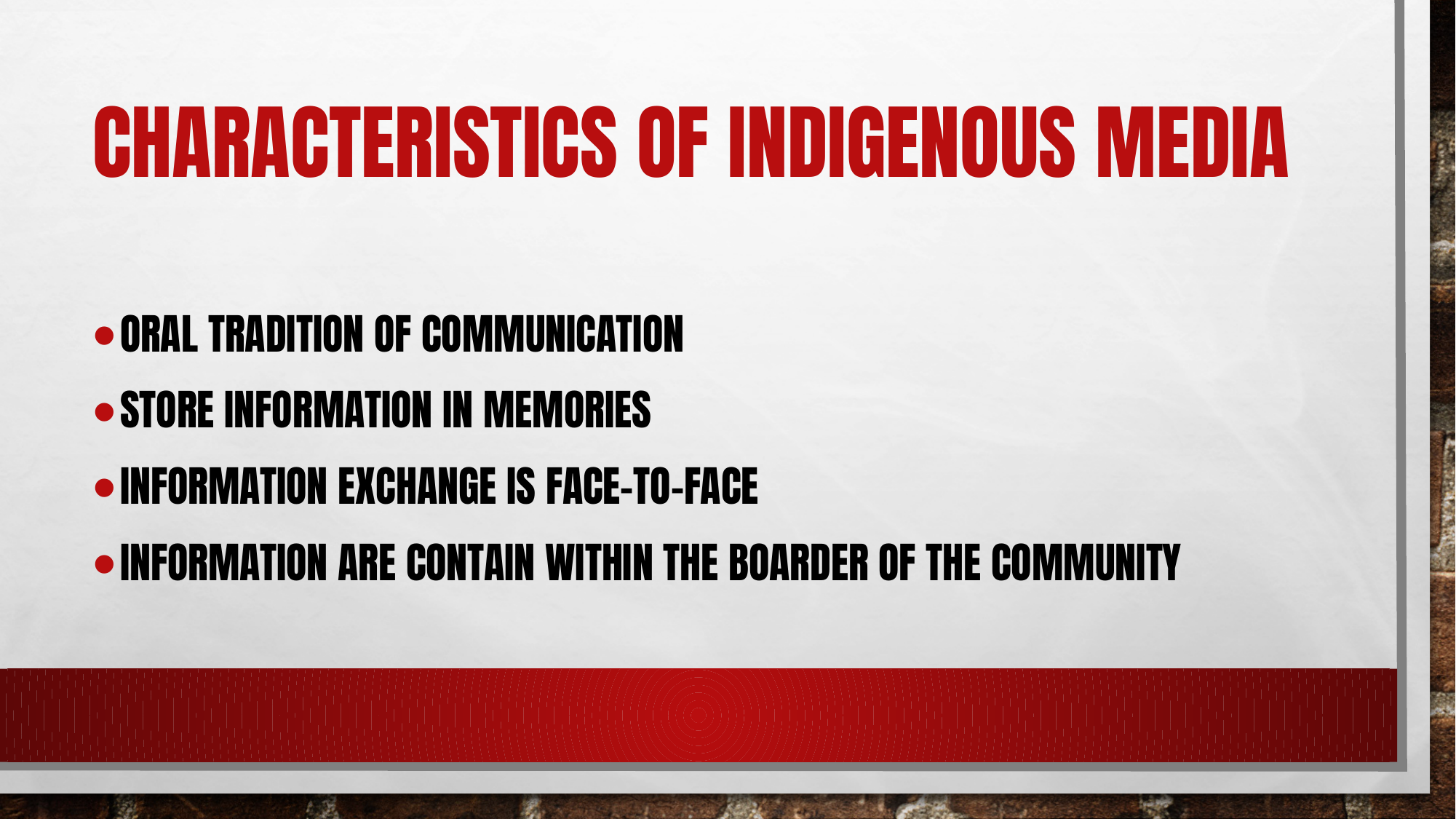

# Characteristics of indigenous media
Oral tradition of communication
store information in memories
information exchange is face-to-face
information are contain within the boarder of the community